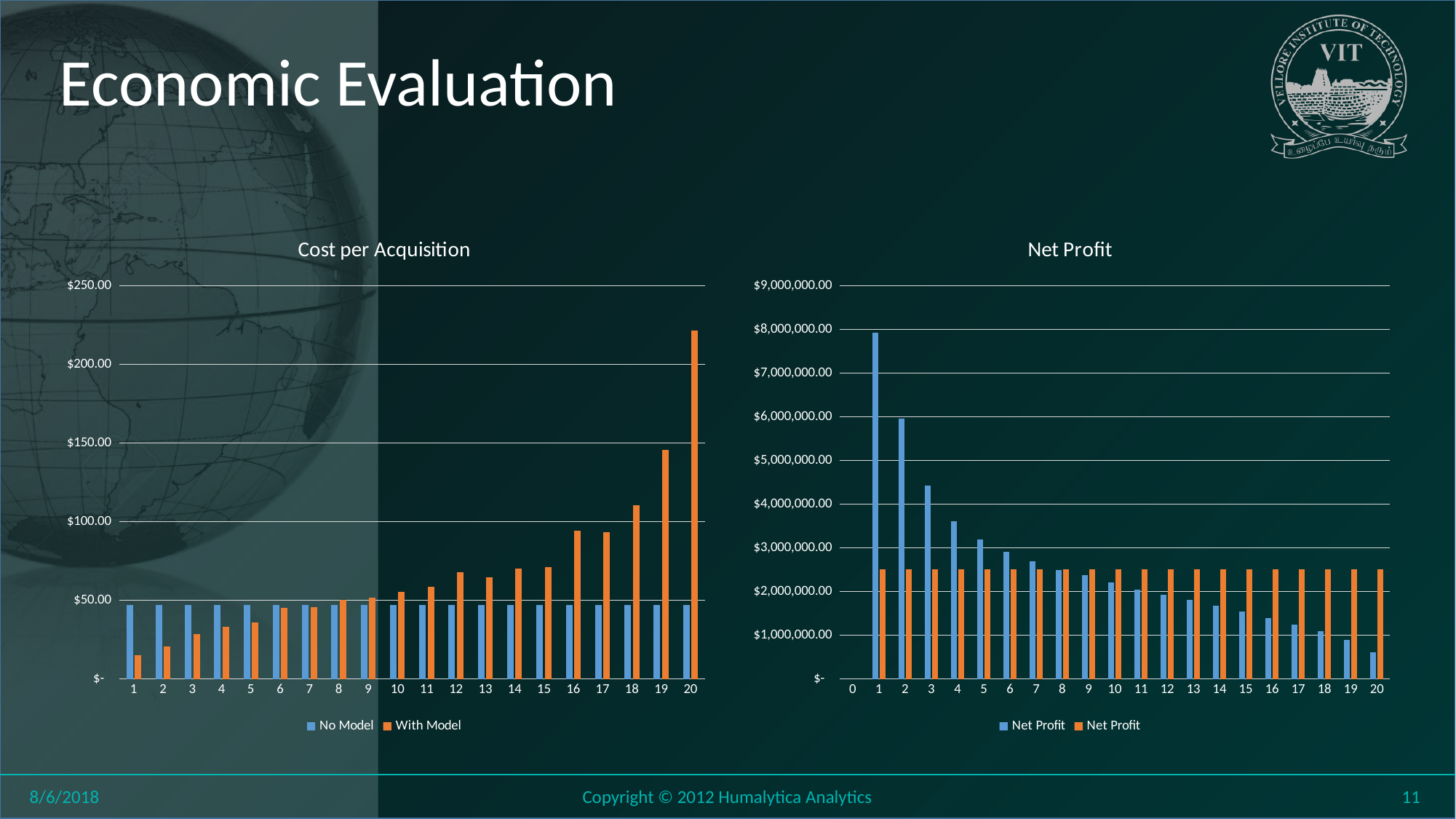

# Economic Evaluation

### Chart: Cost per Acquisition

| Category | No Model | With Model |
|---|---|---|

### Chart: Net Profit

| Category | Net Profit | Net Profit |
|---|---|---|
| 0 | None | None |
| 1 | 7928998.250973319 | 2506861.86945572 |
| 2 | 5955574.506234622 | 2506861.86945572 |
| 3 | 4420092.7977748625 | 2506861.86945572 |
| 4 | 3606731.1545587583 | 2506861.86945572 |
| 5 | 3197349.144709394 | 2506861.86945572 |
| 6 | 2905167.2250326644 | 2506861.86945572 |
| 7 | 2692337.4906425076 | 2506861.86945572 |
| 8 | 2493322.530735134 | 2506861.86945572 |
| 9 | 2380544.335327061 | 2506861.86945572 |
| 10 | 2206481.4614050305 | 2506861.86945572 |
| 11 | 2045112.9494044366 | 2506861.86945572 |
| 12 | 1924408.8062832034 | 2506861.86945572 |
| 13 | 1806080.376318271 | 2506861.86945572 |
| 14 | 1671727.5485132628 | 2506861.86945572 |
| 15 | 1538920.8771101406 | 2506861.86945572 |
| 16 | 1391193.0073234113 | 2506861.86945572 |
| 17 | 1241873.9193649797 | 2506861.86945572 |
| 18 | 1085305.2076409054 | 2506861.86945572 |
| 19 | 895009.2910639931 | 2506861.86945572 |
| 20 | 613939.7858517806 | 2506861.86945572 |
8/6/2018
Copyright © 2012 Humalytica Analytics
11